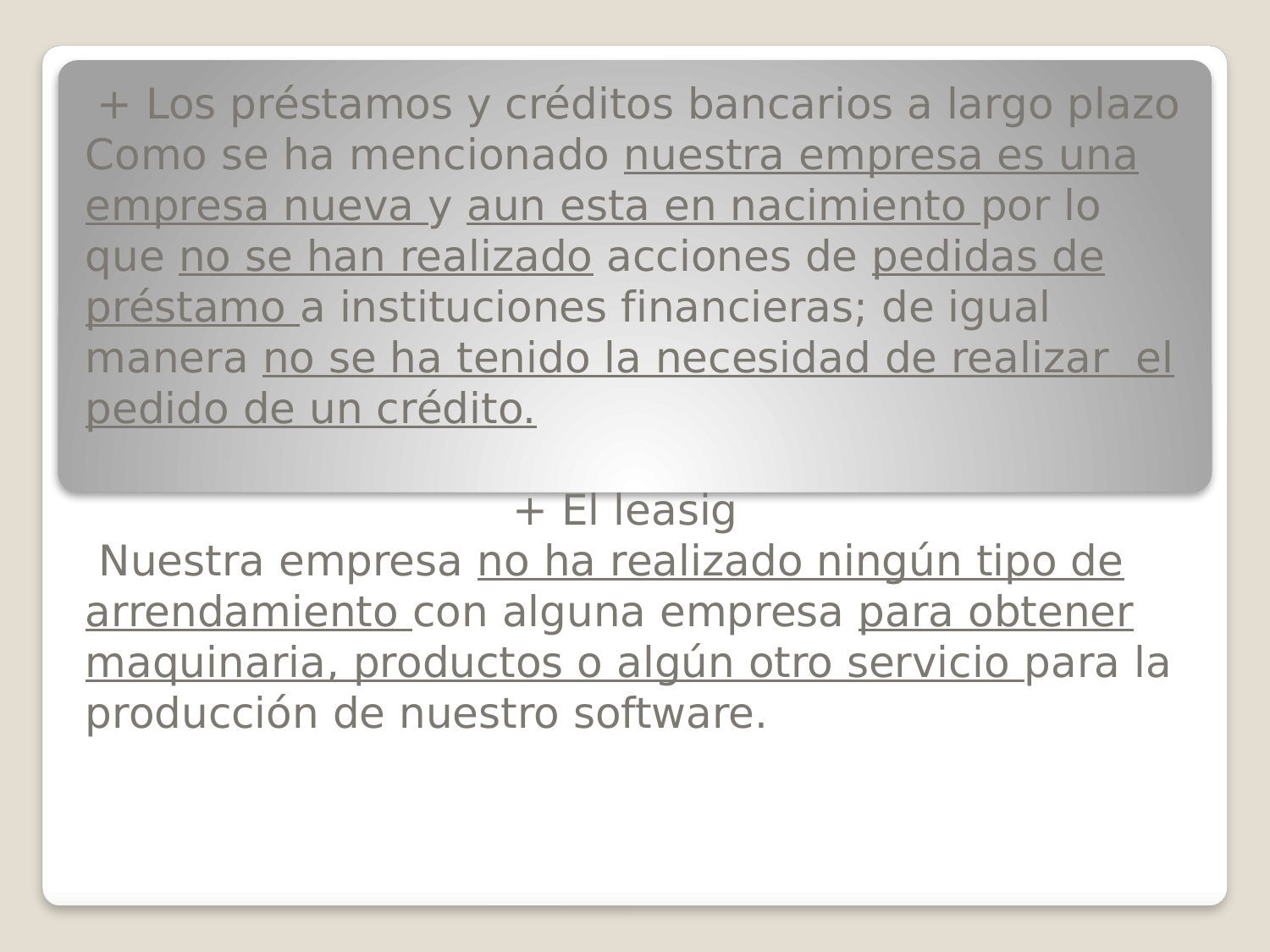

+ Los préstamos y créditos bancarios a largo plazo
Como se ha mencionado nuestra empresa es una empresa nueva y aun esta en nacimiento por lo que no se han realizado acciones de pedidas de préstamo a instituciones financieras; de igual manera no se ha tenido la necesidad de realizar  el pedido de un crédito.

+ El leasig
 Nuestra empresa no ha realizado ningún tipo de arrendamiento con alguna empresa para obtener maquinaria, productos o algún otro servicio para la producción de nuestro software.